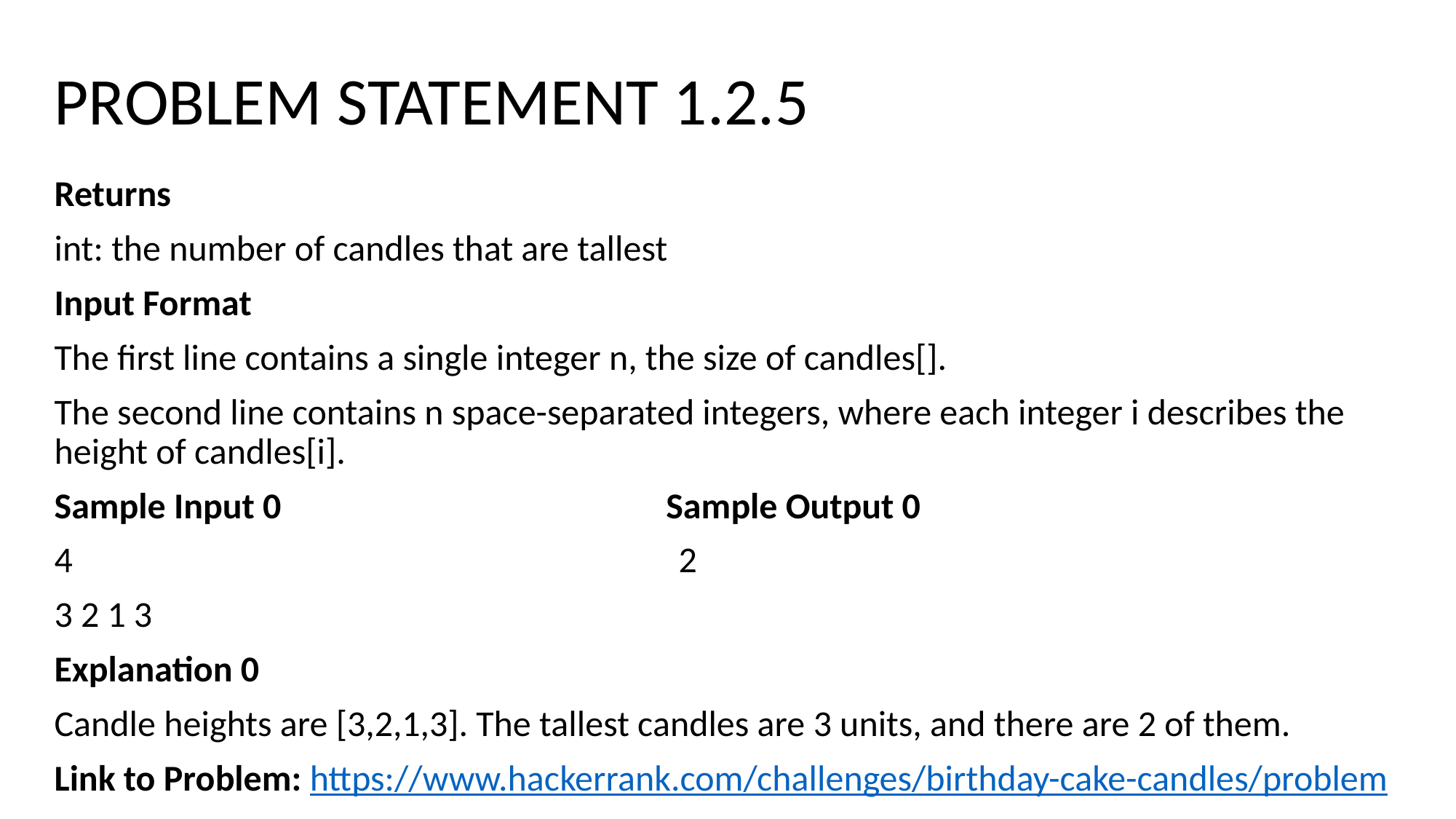

# PROBLEM STATEMENT 1.2.5
Returns
int: the number of candles that are tallest
Input Format
The first line contains a single integer n, the size of candles[].
The second line contains n space-separated integers, where each integer i describes the height of candles[i].
Sample Input 0                                               Sample Output 0
4                                                                          2
3 2 1 3
Explanation 0
Candle heights are [3,2,1,3]. The tallest candles are 3 units, and there are 2 of them.
Link to Problem: https://www.hackerrank.com/challenges/birthday-cake-candles/problem